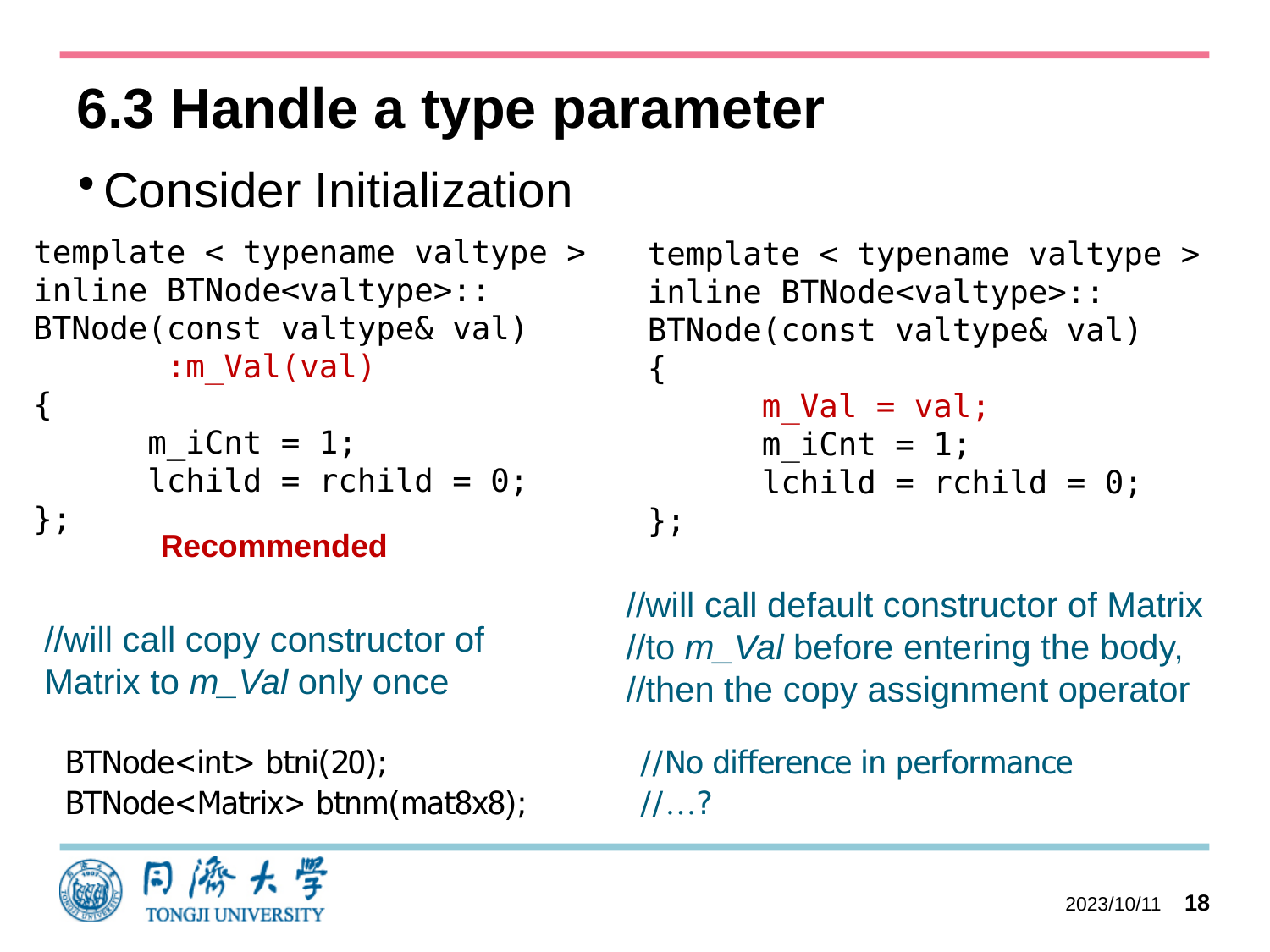

# 6.3 Handle a type parameter
Consider Initialization
template < typename valtype >
inline BTNode<valtype>::
BTNode(const valtype& val)
       :m_Val(val)
{
      m_iCnt = 1;
      lchild = rchild = 0;
};
template < typename valtype >
inline BTNode<valtype>::
BTNode(const valtype& val)
{
      m_Val = val;
      m_iCnt = 1;
      lchild = rchild = 0;
};
Recommended
//will call default constructor of Matrix
//to m_Val before entering the body,
//then the copy assignment operator
//will call copy constructor of Matrix to m_Val only once
BTNode<int> btni(20);		  //No difference in performance
BTNode<Matrix> btnm(mat8x8); 	  //…?
2023/10/11
18